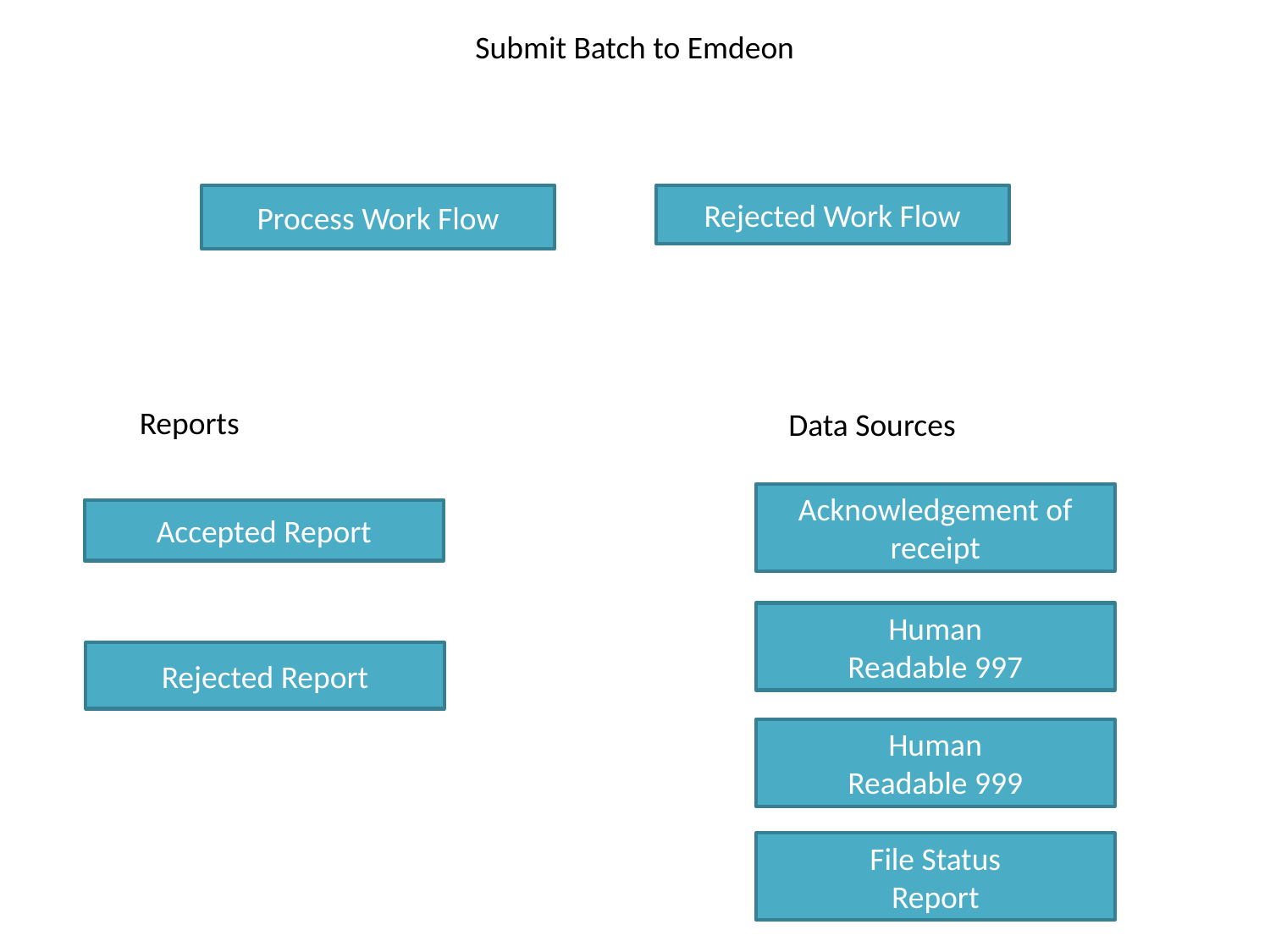

Submit Batch to Emdeon
Process Work Flow
Rejected Work Flow
Reports
Data Sources
Acknowledgement of receipt
Accepted Report
Human
Readable 997
Rejected Report
Human
Readable 999
File Status
Report